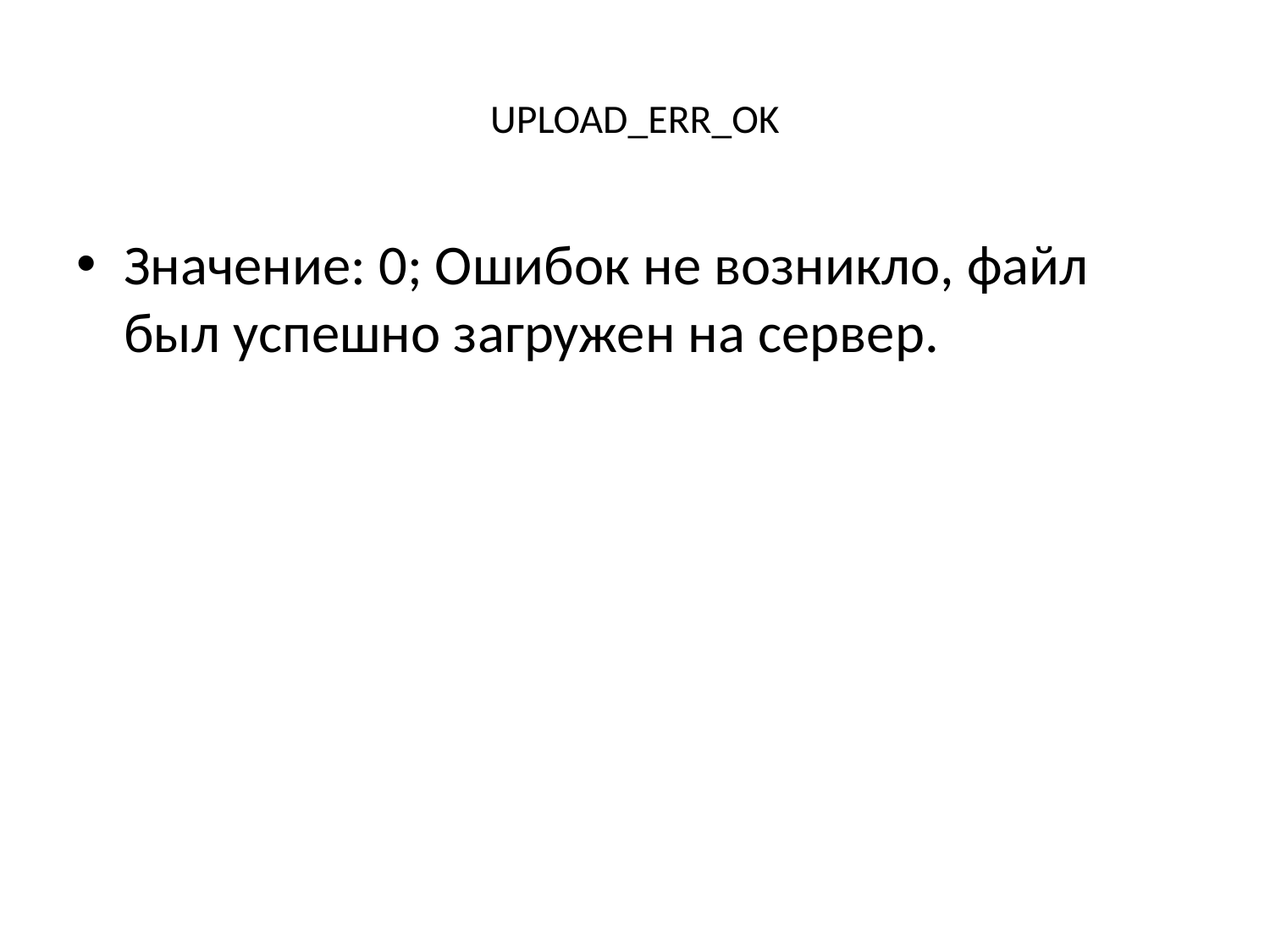

# UPLOAD_ERR_OK
Значение: 0; Ошибок не возникло, файл был успешно загружен на сервер.